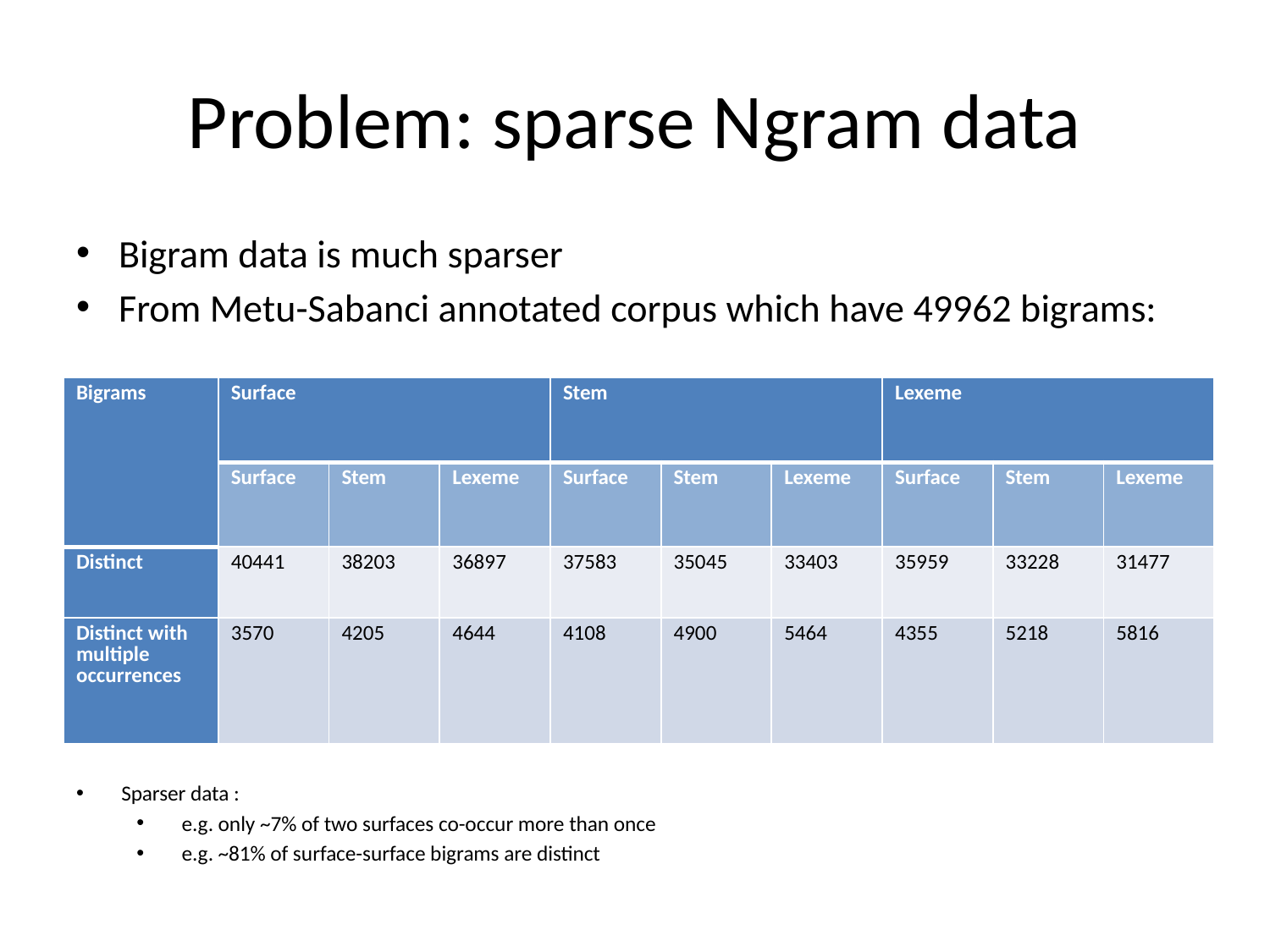

# Problem: sparse Ngram data
Bigram data is much sparser
From Metu-Sabanci annotated corpus which have 49962 bigrams:
| Bigrams | Surface |  |  | Stem |  |  | Lexeme |  |  |
| --- | --- | --- | --- | --- | --- | --- | --- | --- | --- |
|  | Surface | Stem | Lexeme | Surface | Stem | Lexeme | Surface | Stem | Lexeme |
| Distinct | 40441 | 38203 | 36897 | 37583 | 35045 | 33403 | 35959 | 33228 | 31477 |
| Distinct with multiple occurrences | 3570 | 4205 | 4644 | 4108 | 4900 | 5464 | 4355 | 5218 | 5816 |
Sparser data :
e.g. only ~7% of two surfaces co-occur more than once
e.g. ~81% of surface-surface bigrams are distinct